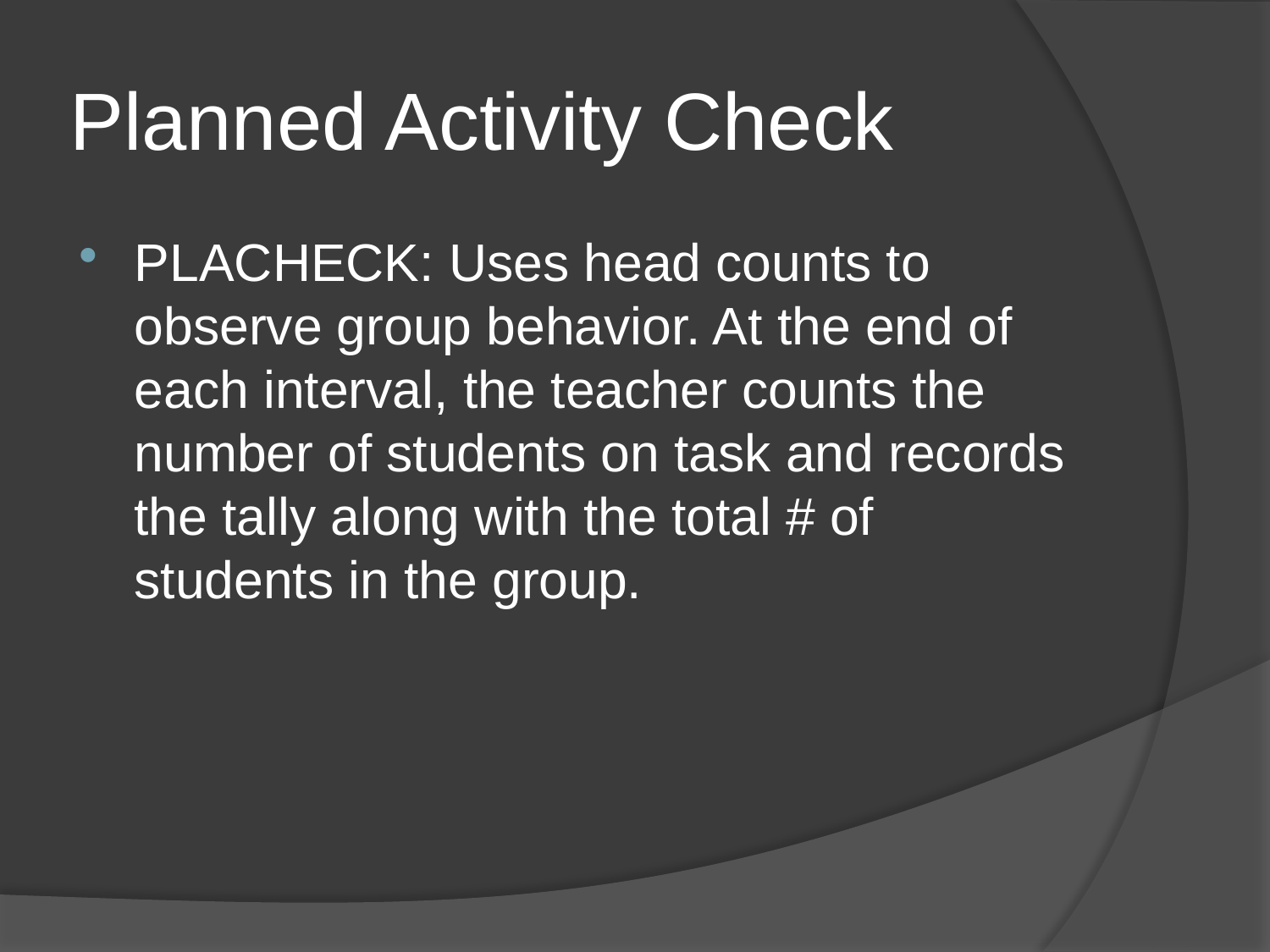

# Planned Activity Check
PLACHECK: Uses head counts to observe group behavior. At the end of each interval, the teacher counts the number of students on task and records the tally along with the total # of students in the group.